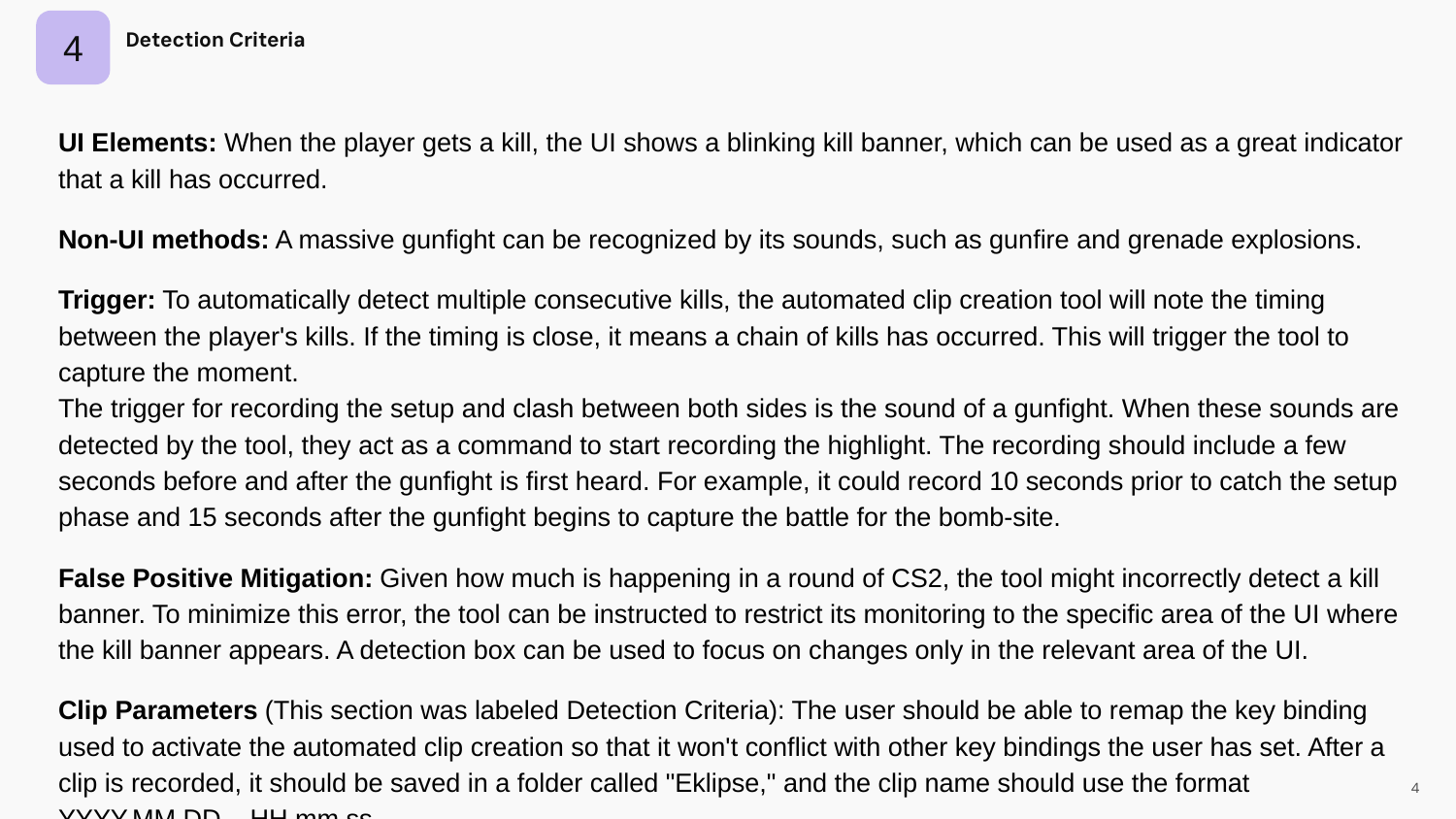

4
Detection Criteria
UI Elements: When the player gets a kill, the UI shows a blinking kill banner, which can be used as a great indicator that a kill has occurred.
Non-UI methods: A massive gunfight can be recognized by its sounds, such as gunfire and grenade explosions.
Trigger: To automatically detect multiple consecutive kills, the automated clip creation tool will note the timing between the player's kills. If the timing is close, it means a chain of kills has occurred. This will trigger the tool to capture the moment.
The trigger for recording the setup and clash between both sides is the sound of a gunfight. When these sounds are detected by the tool, they act as a command to start recording the highlight. The recording should include a few seconds before and after the gunfight is first heard. For example, it could record 10 seconds prior to catch the setup phase and 15 seconds after the gunfight begins to capture the battle for the bomb-site.
False Positive Mitigation: Given how much is happening in a round of CS2, the tool might incorrectly detect a kill banner. To minimize this error, the tool can be instructed to restrict its monitoring to the specific area of the UI where the kill banner appears. A detection box can be used to focus on changes only in the relevant area of the UI.
Clip Parameters (This section was labeled Detection Criteria): The user should be able to remap the key binding used to activate the automated clip creation so that it won't conflict with other key bindings the user has set. After a clip is recorded, it should be saved in a folder called "Eklipse," and the clip name should use the format YYYY.MM.DD – HH.mm.ss.